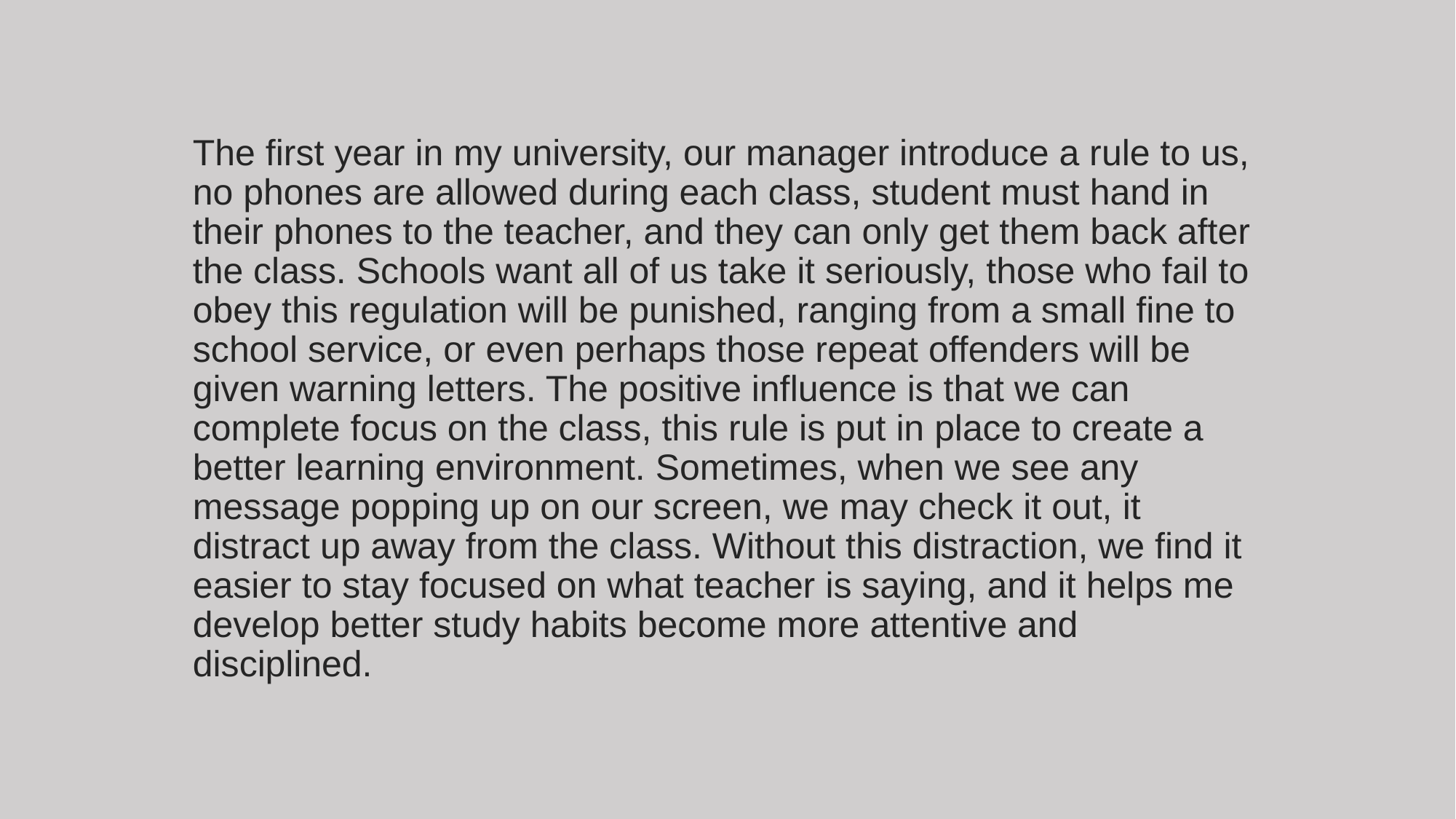

The first year in my university, our manager introduce a rule to us, no phones are allowed during each class, student must hand in their phones to the teacher, and they can only get them back after the class. Schools want all of us take it seriously, those who fail to obey this regulation will be punished, ranging from a small fine to school service, or even perhaps those repeat offenders will be given warning letters. The positive influence is that we can complete focus on the class, this rule is put in place to create a better learning environment. Sometimes, when we see any message popping up on our screen, we may check it out, it distract up away from the class. Without this distraction, we find it easier to stay focused on what teacher is saying, and it helps me develop better study habits become more attentive and disciplined.